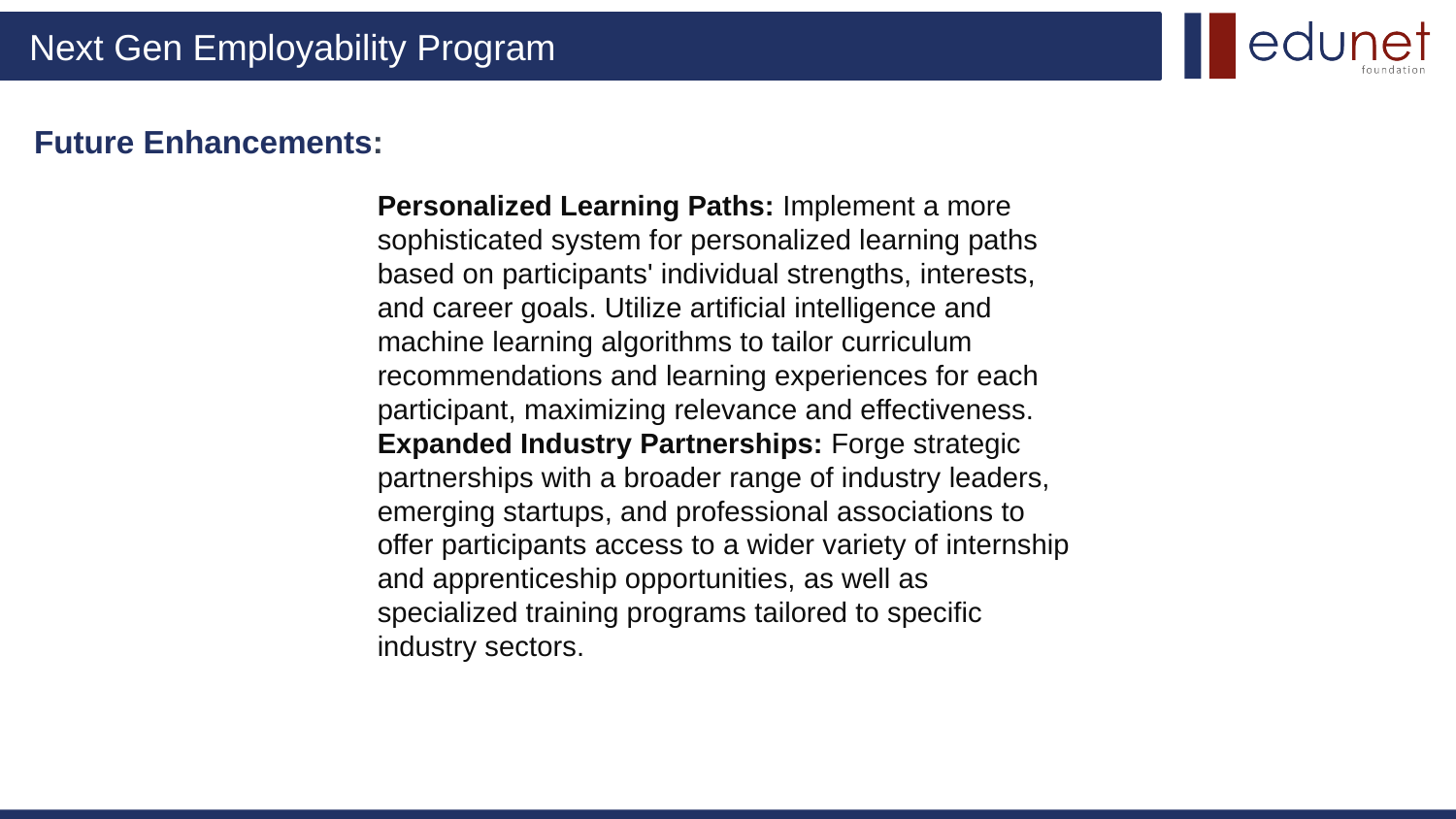

# Future Enhancements:
Personalized Learning Paths: Implement a more sophisticated system for personalized learning paths based on participants' individual strengths, interests, and career goals. Utilize artificial intelligence and machine learning algorithms to tailor curriculum recommendations and learning experiences for each participant, maximizing relevance and effectiveness.
Expanded Industry Partnerships: Forge strategic partnerships with a broader range of industry leaders, emerging startups, and professional associations to offer participants access to a wider variety of internship and apprenticeship opportunities, as well as specialized training programs tailored to specific industry sectors.